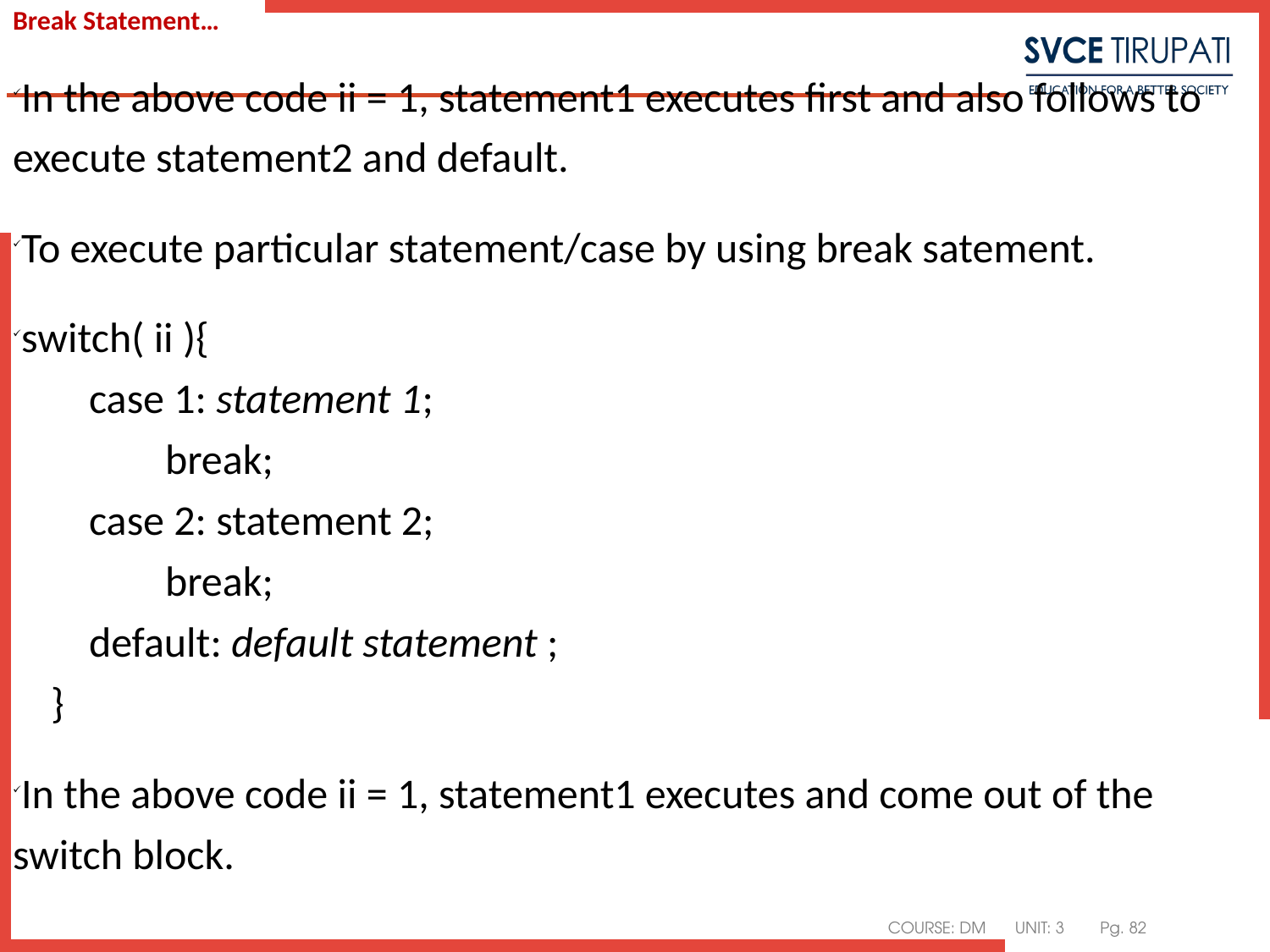

# Break Statement…
In the above code ii = 1, statement1 executes first and also follows to execute statement2 and default.
To execute particular statement/case by using break satement.
switch( ii ){
        case 1: statement 1;
                break; 
        case 2: statement 2;
                break; 
        default: default statement ; 
    }
In the above code ii = 1, statement1 executes and come out of the switch block.